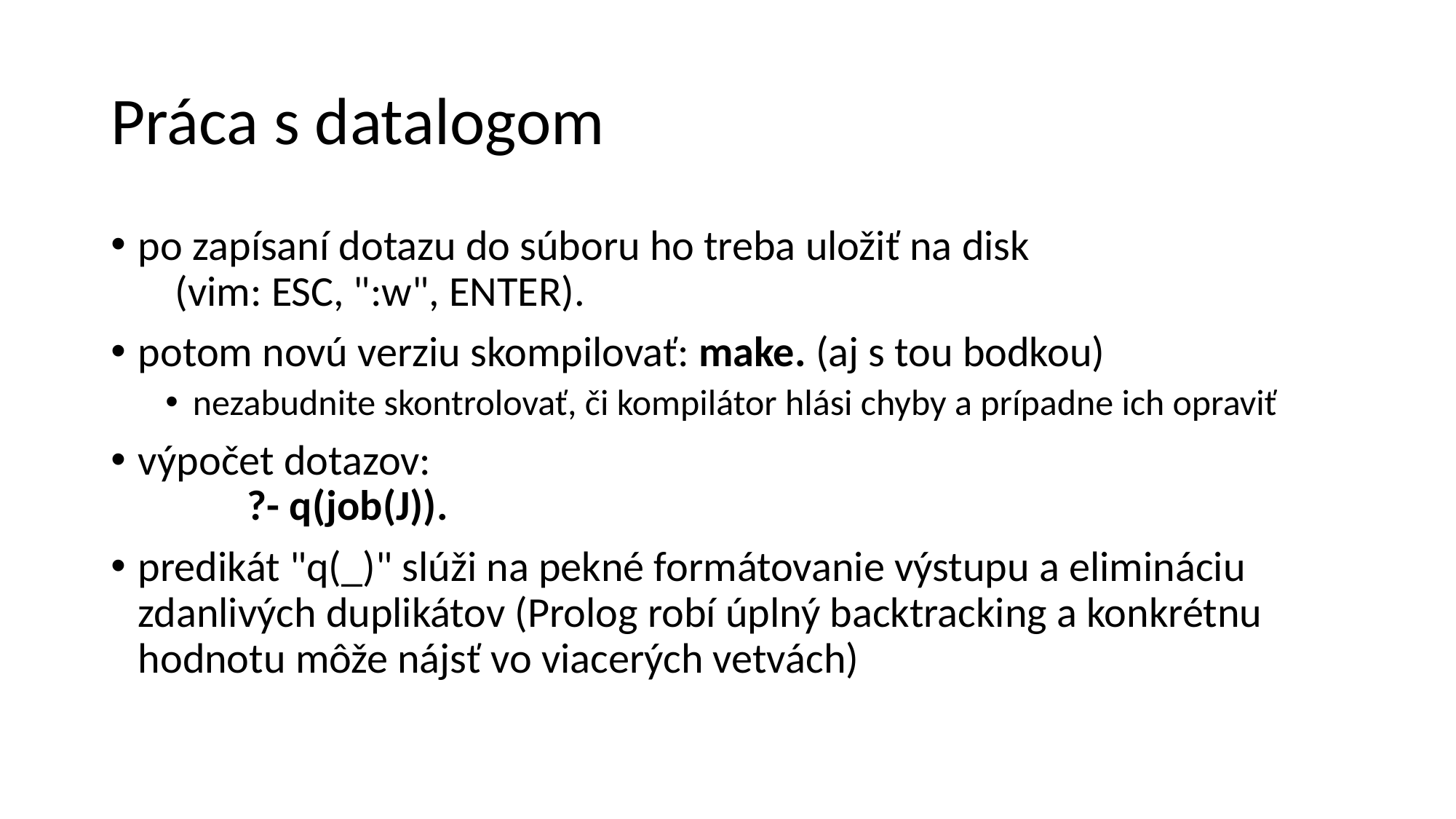

Práca s datalogom
po zapísaní dotazu do súboru ho treba uložiť na disk
 (vim: ESC, ":w", ENTER).
potom novú verziu skompilovať: make. (aj s tou bodkou)
nezabudnite skontrolovať, či kompilátor hlási chyby a prípadne ich opraviť
výpočet dotazov:
	?- q(job(J)).
predikát "q(_)" slúži na pekné formátovanie výstupu a elimináciu zdanlivých duplikátov (Prolog robí úplný backtracking a konkrétnu hodnotu môže nájsť vo viacerých vetvách)